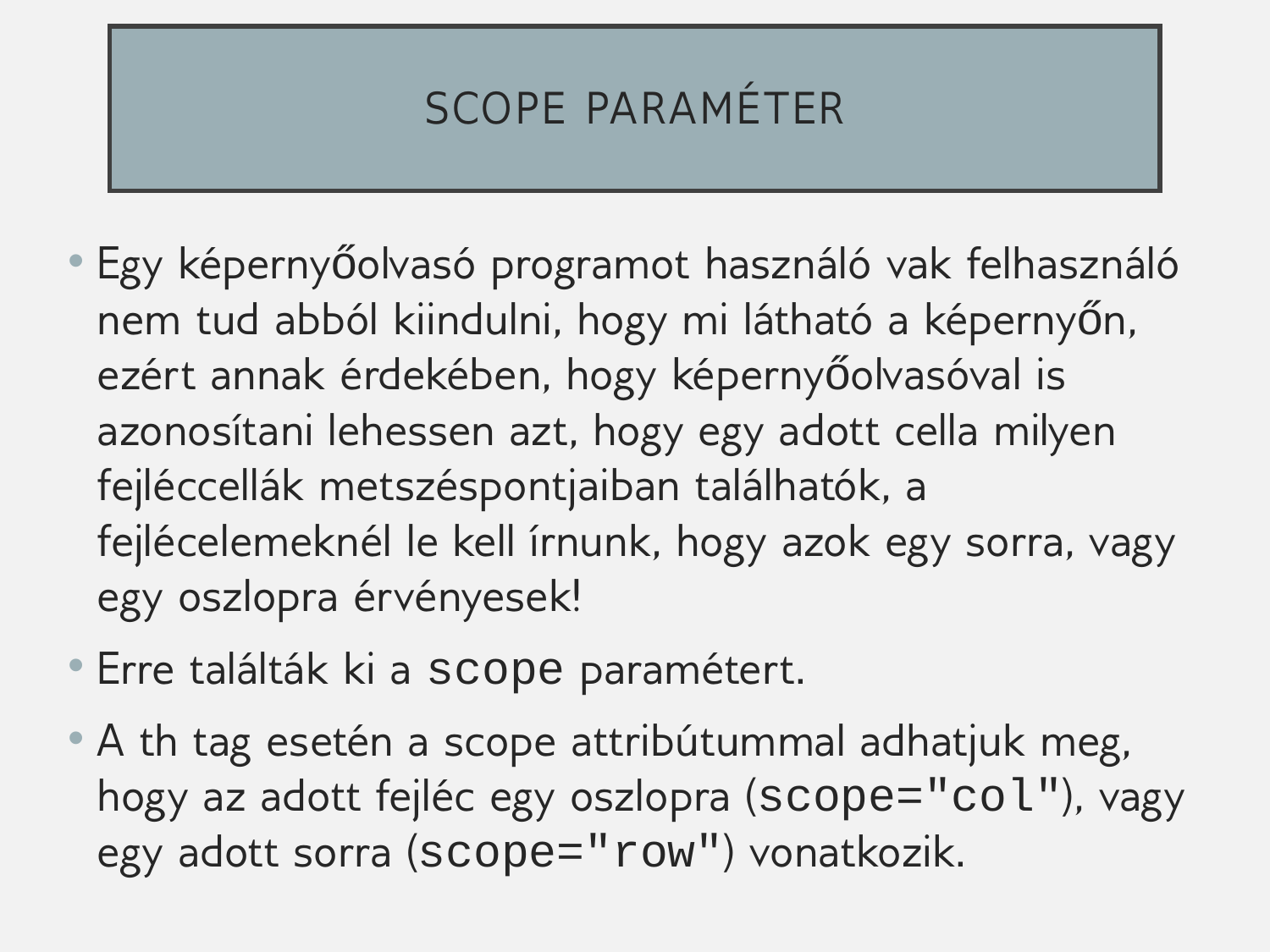

# Scope paraméter
Egy képernyőolvasó programot használó vak felhasználó nem tud abból kiindulni, hogy mi látható a képernyőn, ezért annak érdekében, hogy képernyőolvasóval is azonosítani lehessen azt, hogy egy adott cella milyen fejléccellák metszéspontjaiban találhatók, a fejlécelemeknél le kell írnunk, hogy azok egy sorra, vagy egy oszlopra érvényesek!
Erre találták ki a scope paramétert.
A th tag esetén a scope attribútummal adhatjuk meg, hogy az adott fejléc egy oszlopra (scope="col"), vagy egy adott sorra (scope="row") vonatkozik.